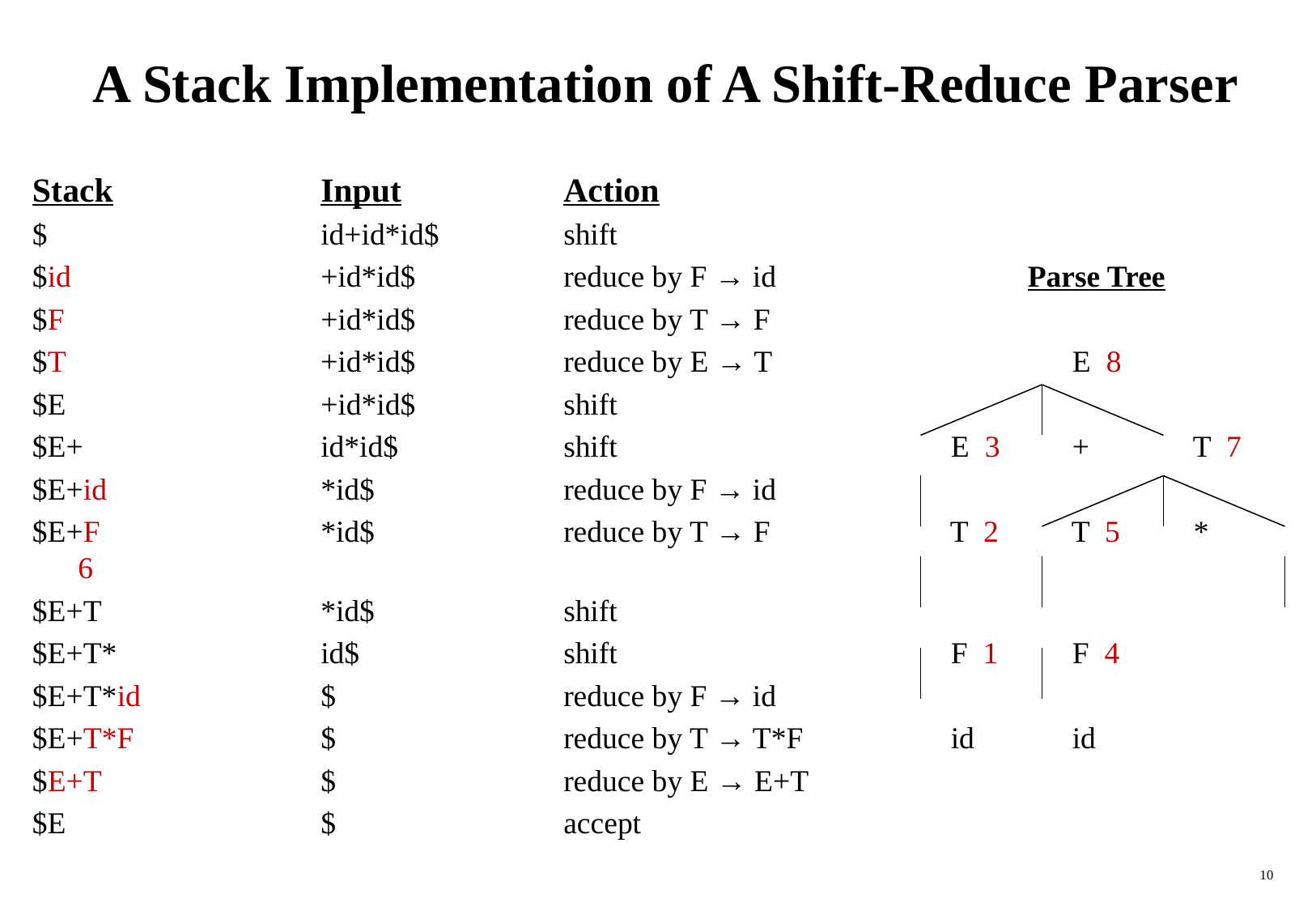

# A Stack Implementation of A Shift-Reduce Parser
Stack		Input		Action
$			id+id*id$		shift
$id			+id*id$		reduce by F → id		             Parse Tree
$F			+id*id$		reduce by T → F
$T			+id*id$		reduce by E → T			   E  8
$E			+id*id$		shift
$E+		id*id$		shift			   E  3	   +	   T  7
$E+id		*id$		reduce by F → id
$E+F		*id$		reduce by T → F		   T  2	   T  5	   *	   F 6
$E+T		*id$		shift
$E+T*		id$		shift			   F  1	   F  4		   id
$E+T*id		$		reduce by F → id
$E+T*F		$		reduce by T → T*F		   id	   id
$E+T		$		reduce by E → E+T
$E			$		accept
10